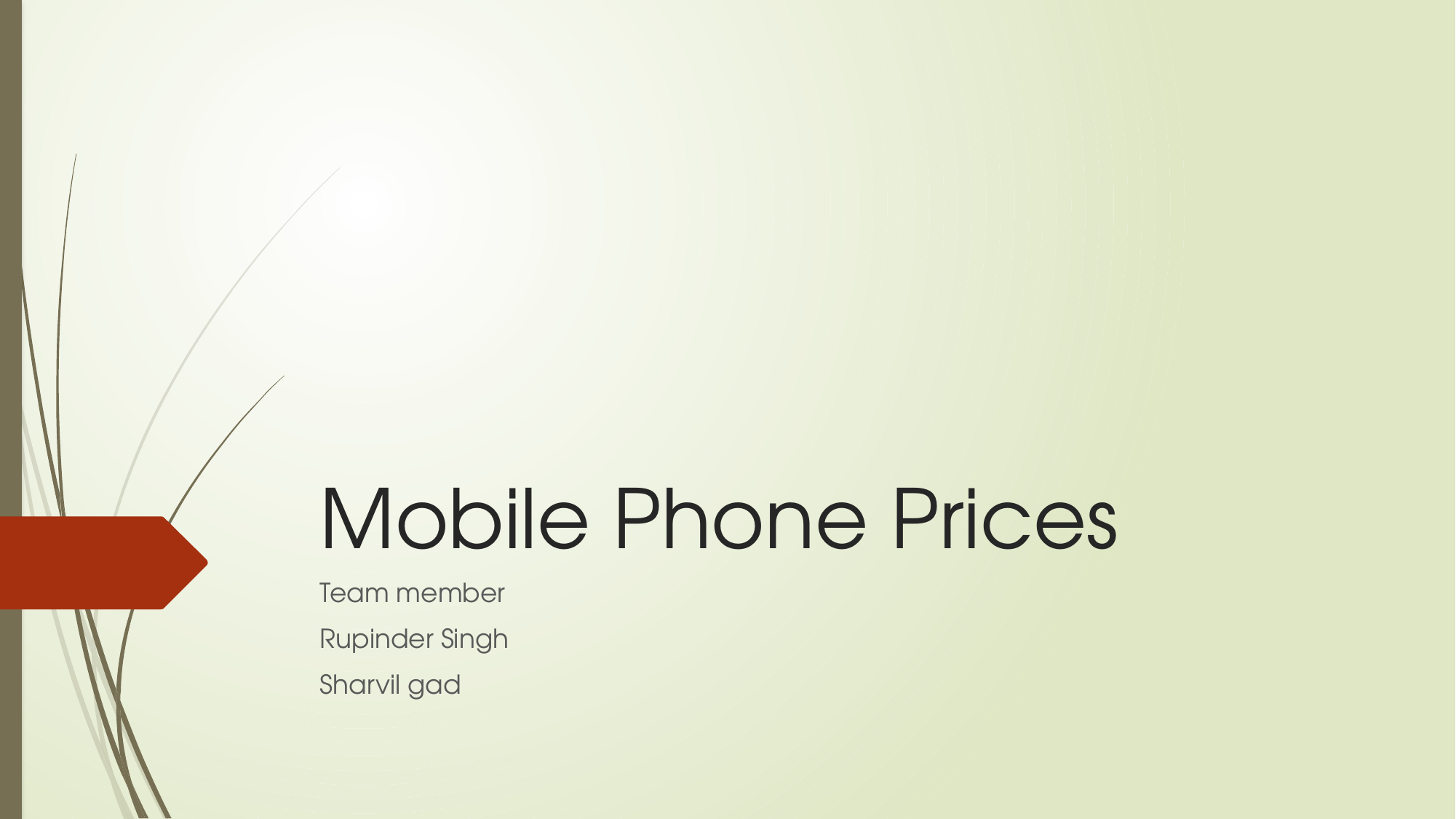

# Mobile Phone Prices
Team member
Rupinder Singh
Sharvil gad